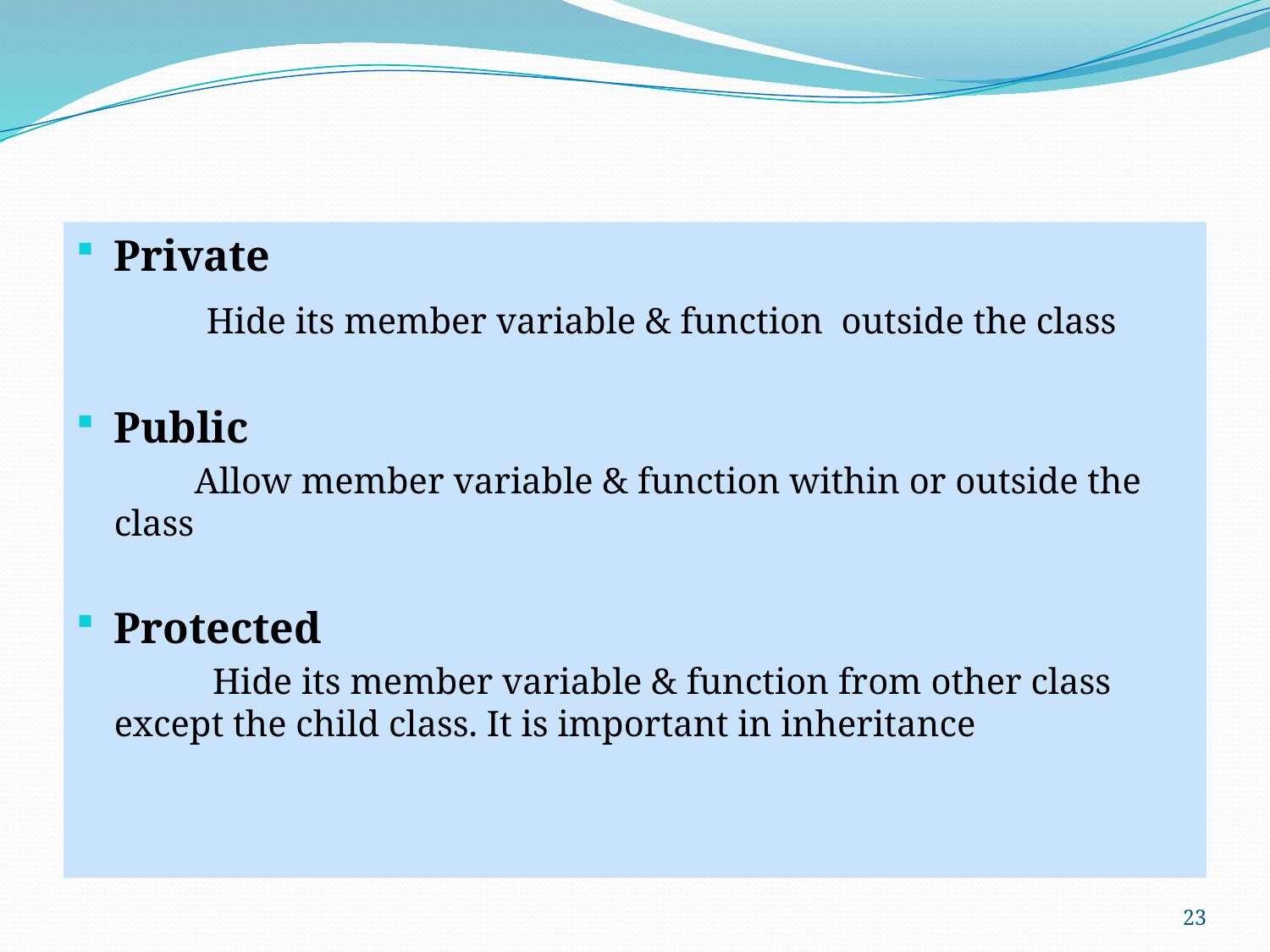

Private
           Hide its member variable & function  outside the class

Public
             Allow member variable & function within or outside the class

Protected
               Hide its member variable & function from other class except the child class. It is important in inheritance

23